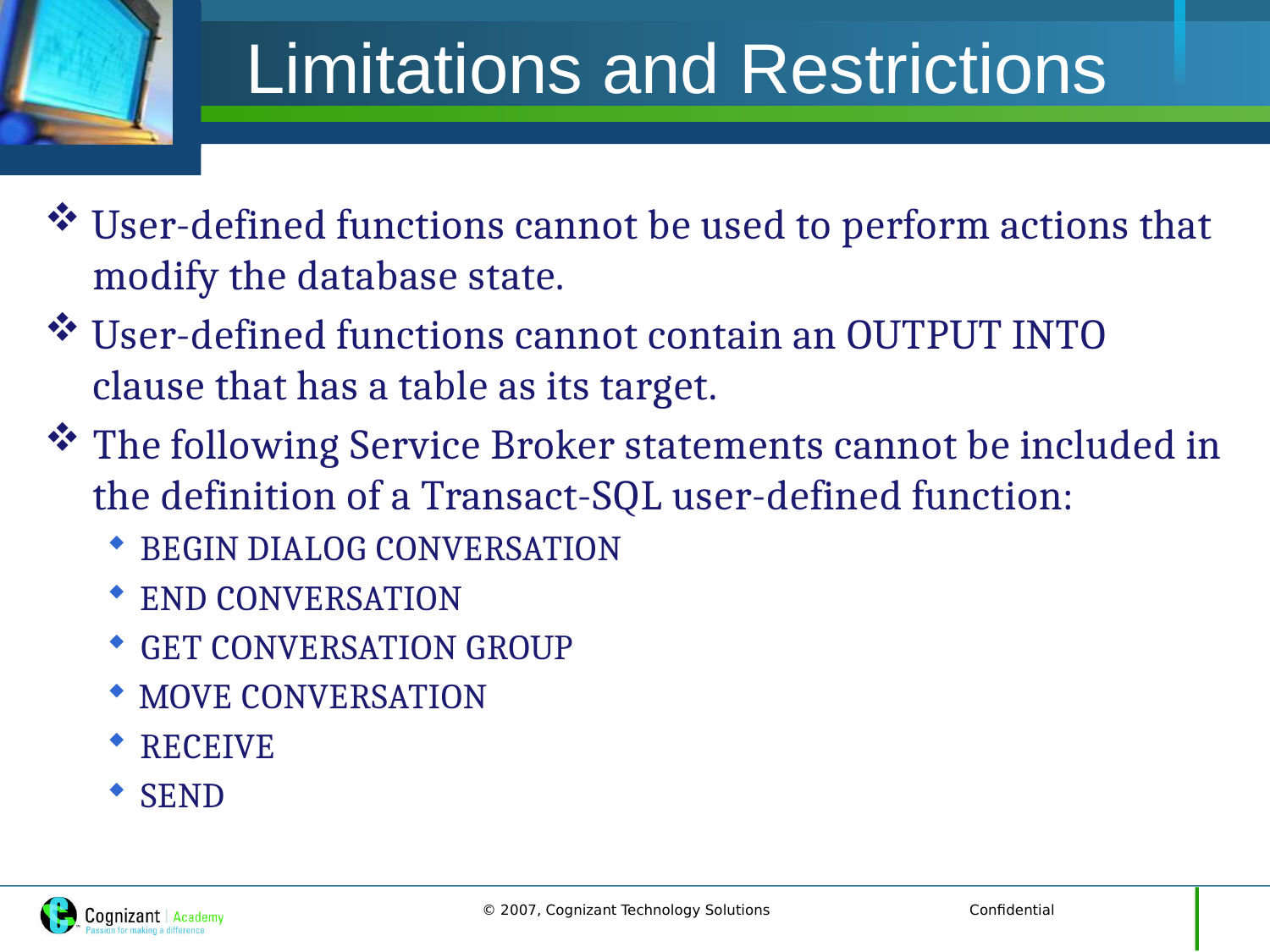

# Limitations and Restrictions
User-defined functions cannot be used to perform actions that modify the database state.
User-defined functions cannot contain an OUTPUT INTO clause that has a table as its target.
The following Service Broker statements cannot be included in the definition of a Transact-SQL user-defined function:
BEGIN DIALOG CONVERSATION
END CONVERSATION
GET CONVERSATION GROUP
MOVE CONVERSATION
RECEIVE
SEND